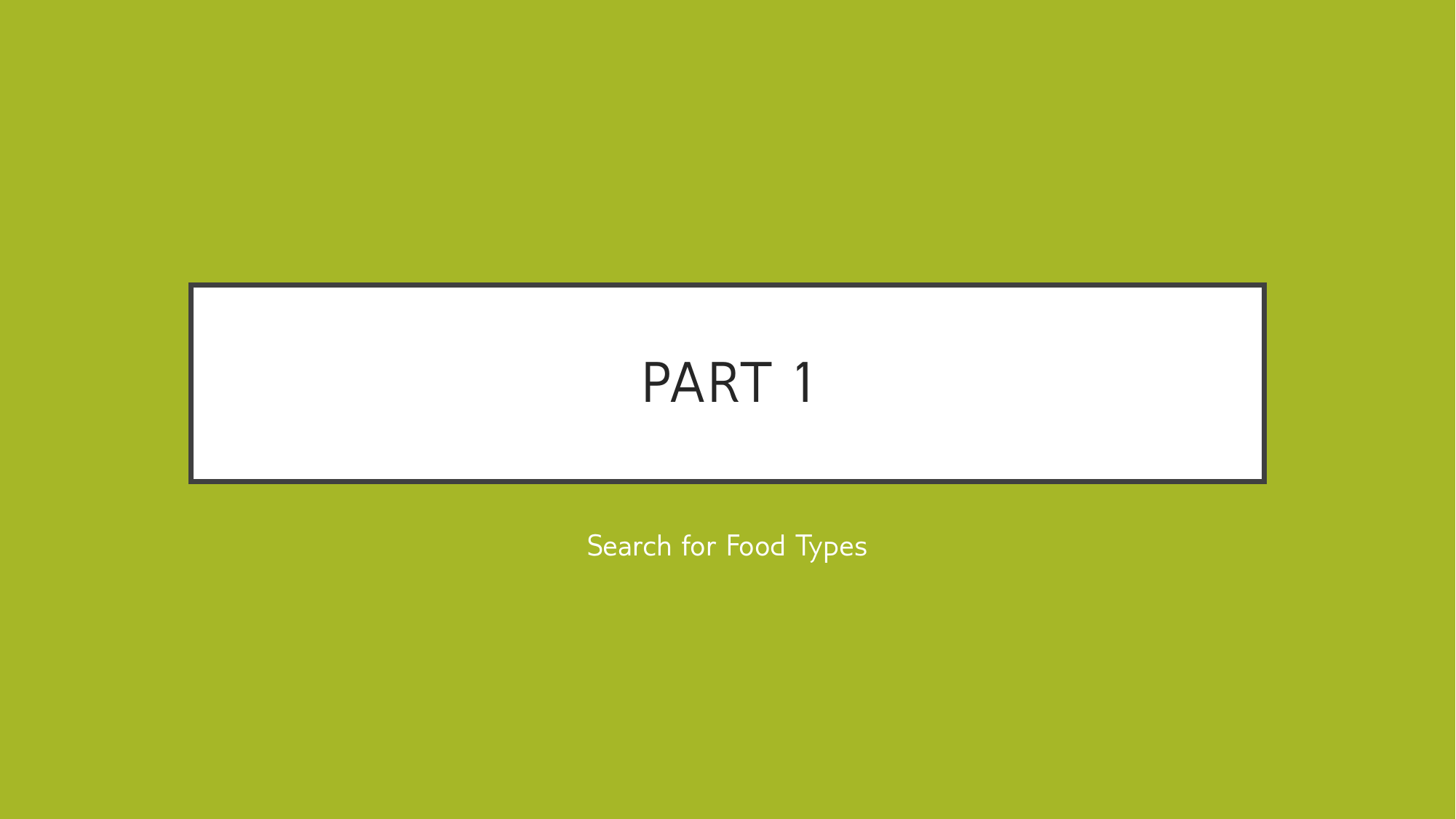

# Part 1
Search for Food Types